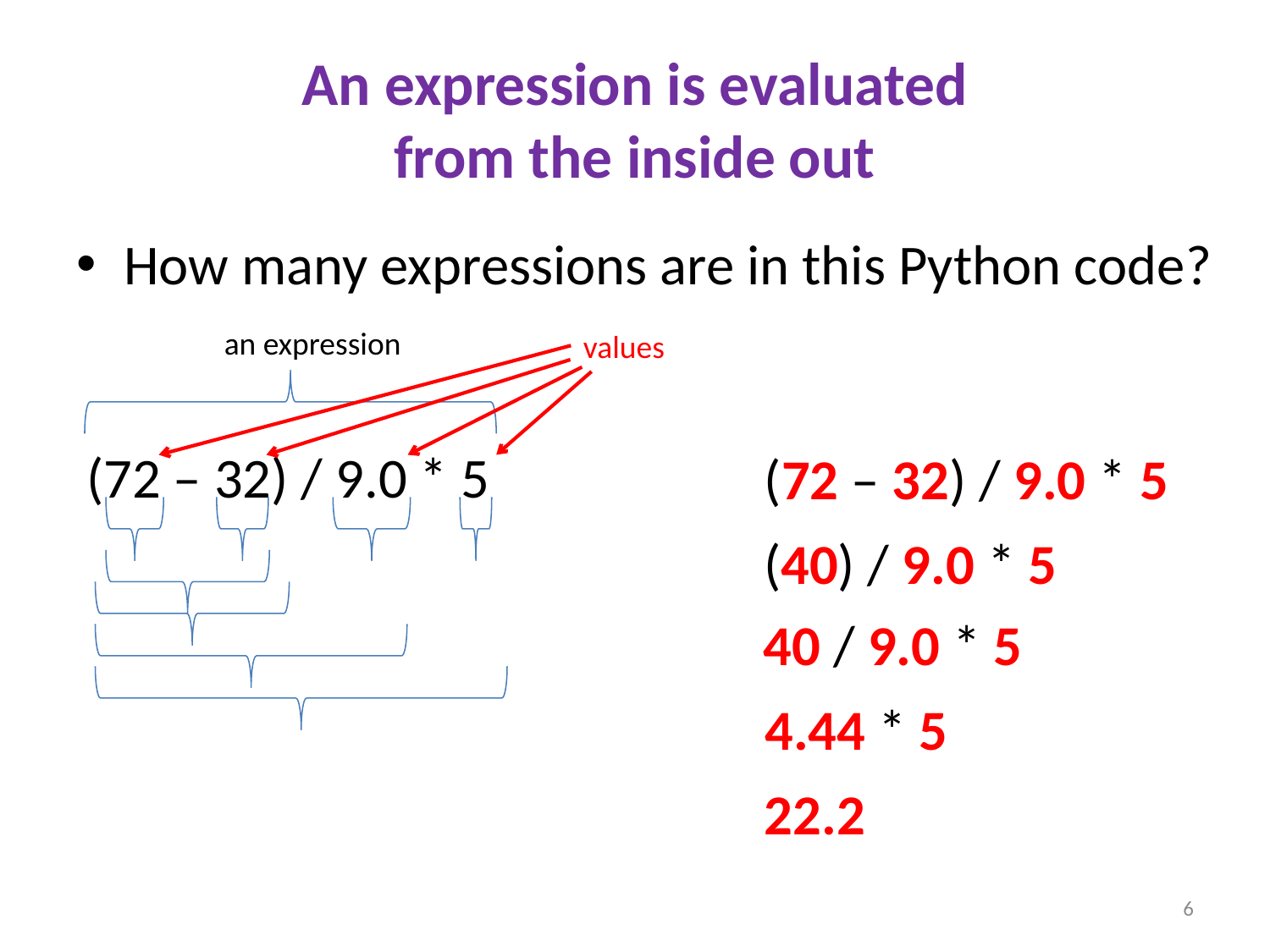

# An expression is evaluated from the inside out

How many expressions are in this Python code?
an expression
values
(72 – 32) / 9.0 * 5
(72 – 32) / 9.0 * 5

(40) / 9.0 * 5
40 / 9.0 * 5
4.44 * 5
22.2
6